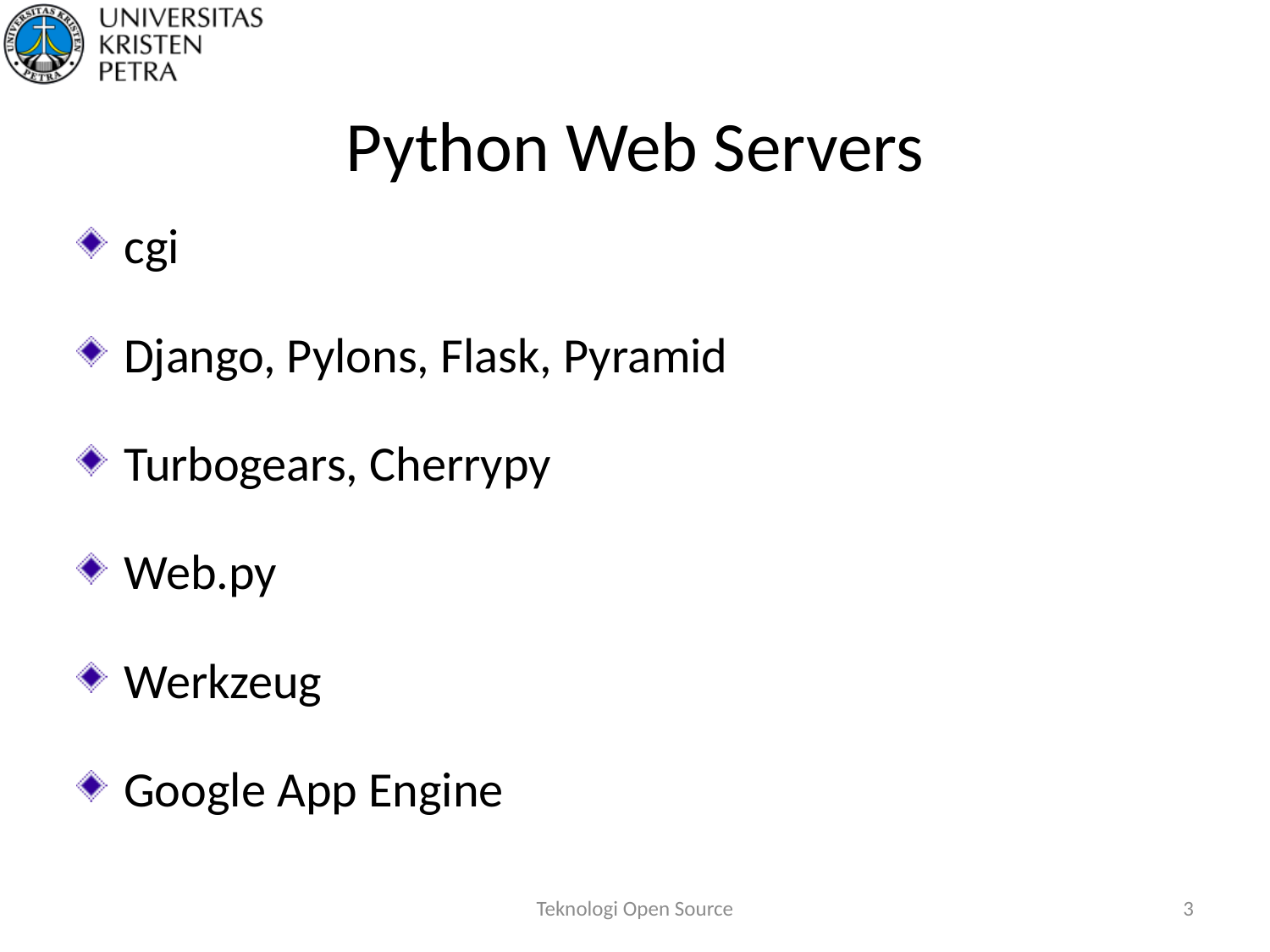

# Python Web Servers
cgi

Django, Pylons, Flask, Pyramid

Turbogears, Cherrypy

Web.py

Werkzeug

Google App Engine
Teknologi Open Source
3